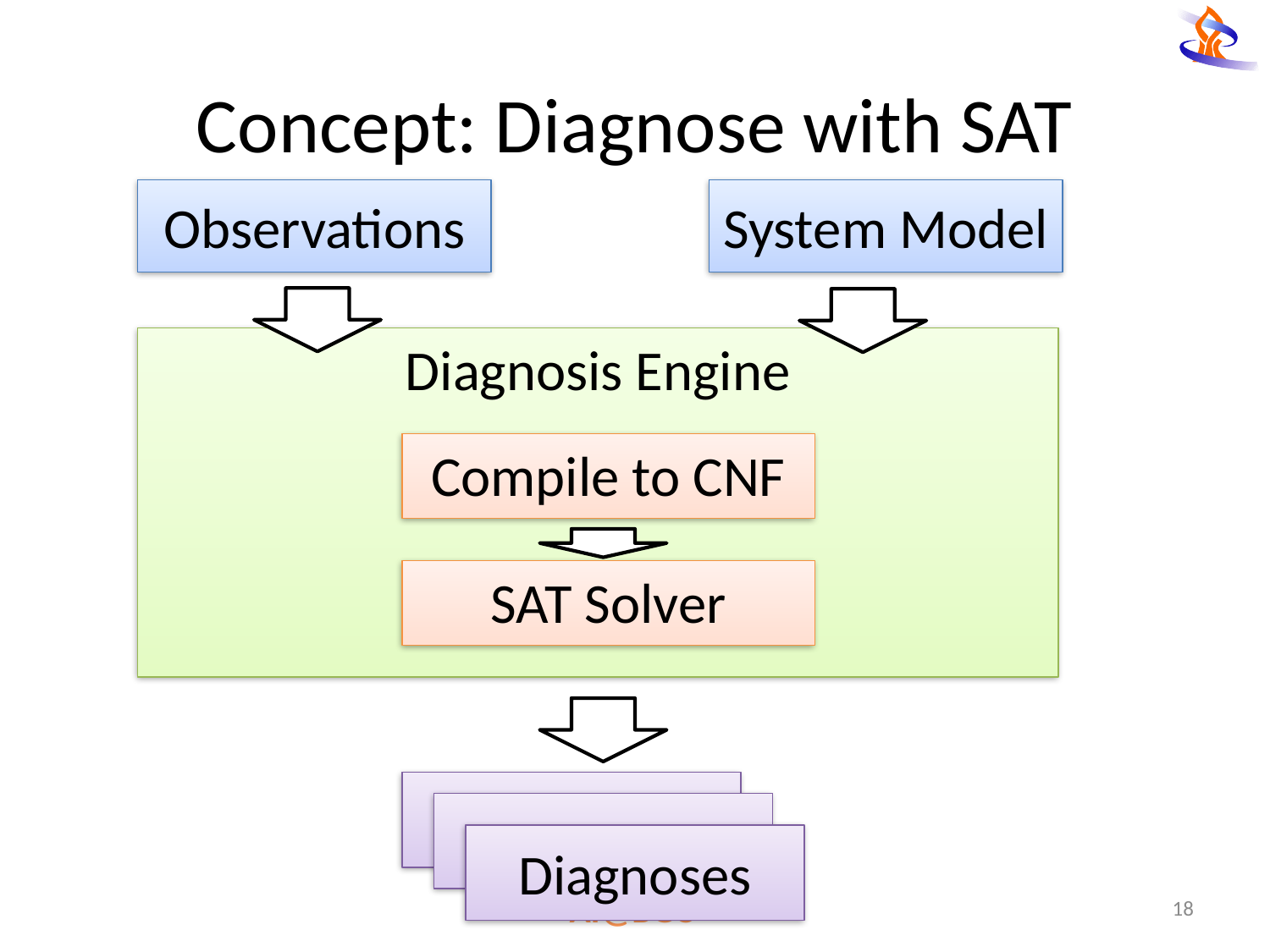

# Concept: Diagnose with SAT
Observations
System Model

Diagnosis Engine
Compile to CNF

SAT Solver

Diagnoses
Diagnoses
Diagnoses
18